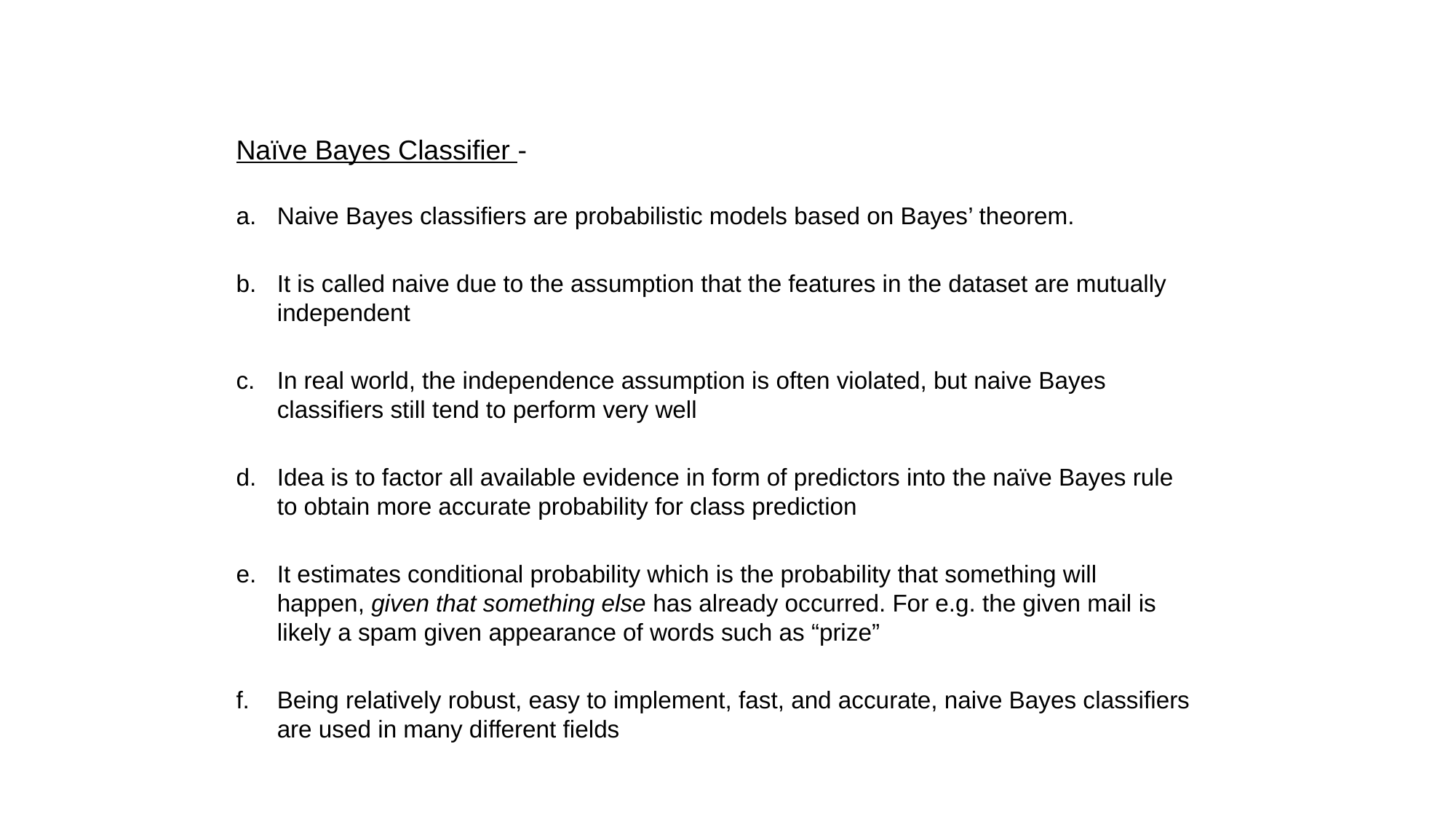

Naïve Bayes Classifier -

Naive Bayes classiﬁers are probabilistic models based on Bayes’ theorem.

It is called naive due to the assumption that the features in the dataset are mutually independent

In real world, the independence assumption is often violated, but naive Bayes classiﬁers still tend to perform very well

Idea is to factor all available evidence in form of predictors into the naïve Bayes rule to obtain more accurate probability for class prediction

It estimates conditional probability which is the probability that something will happen, given that something else has already occurred. For e.g. the given mail is likely a spam given appearance of words such as “prize”

Being relatively robust, easy to implement, fast, and accurate, naive Bayes classiﬁers are used in many diﬀerent ﬁelds